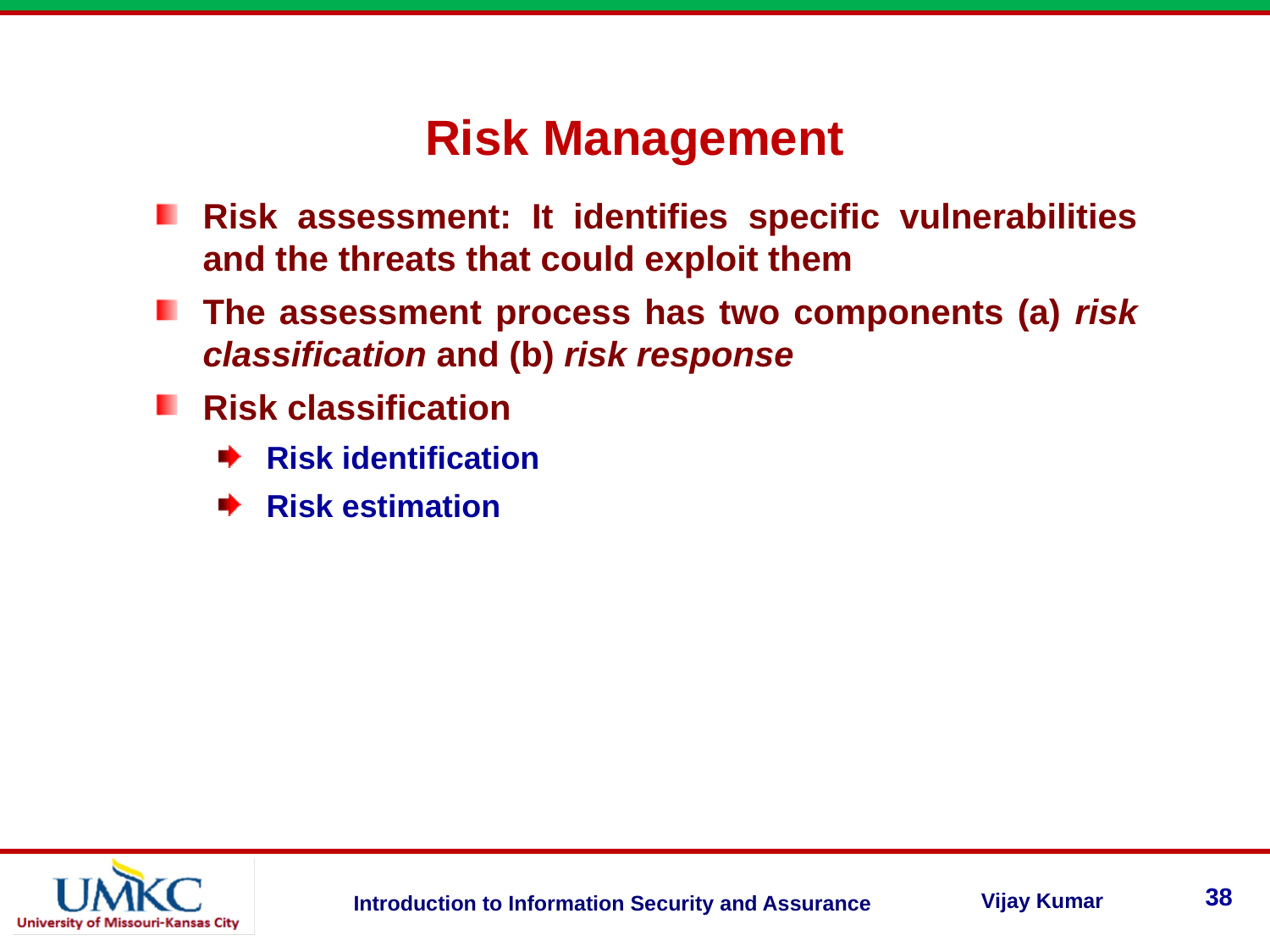

Risk Management
Risk assessment: It identifies specific vulnerabilities and the threats that could exploit them
The assessment process has two components (a) risk classification and (b) risk response
Risk classification
Risk identification
Risk estimation
38